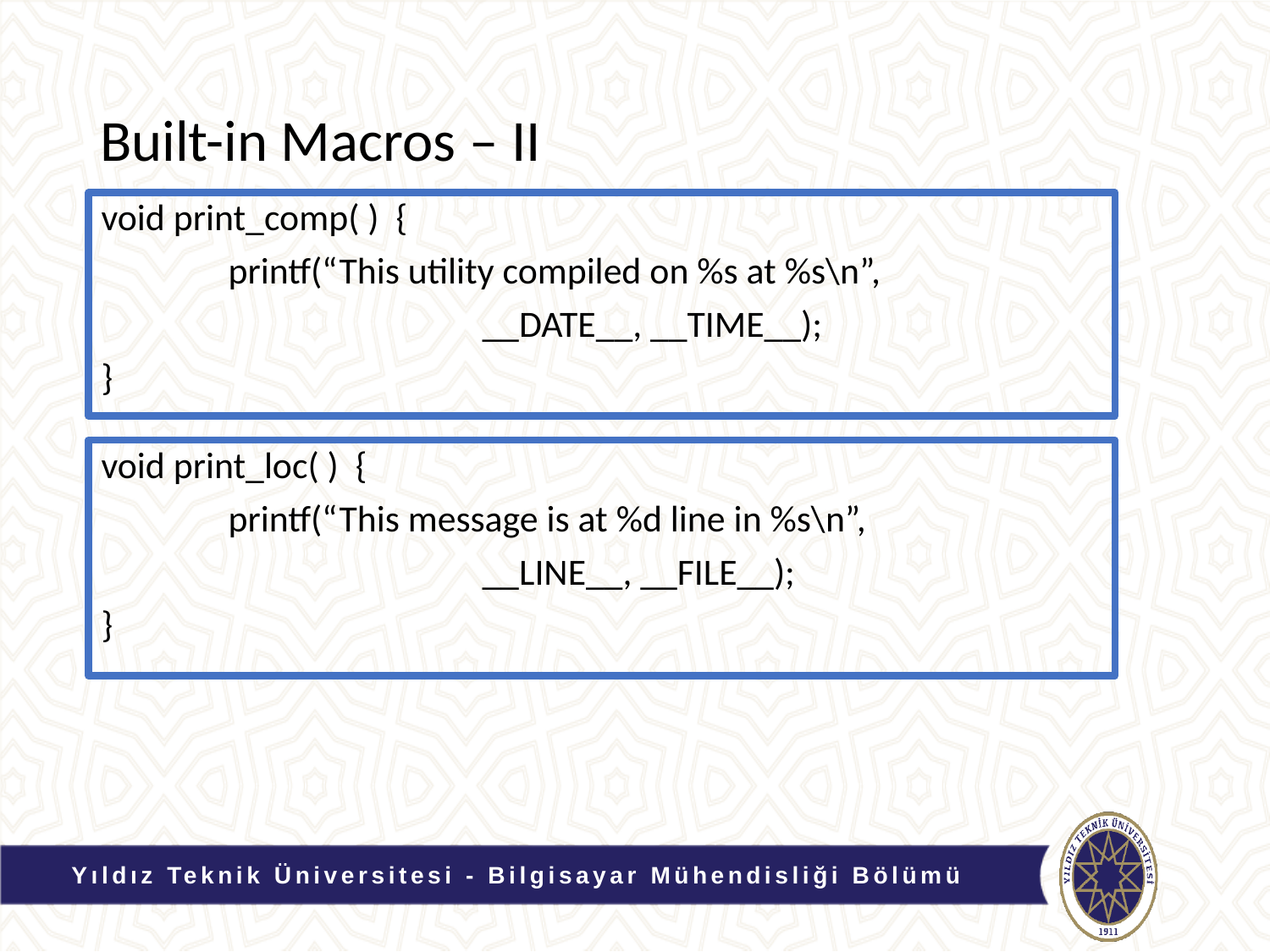

# Built-in Macros – II
void print_comp( )  {
	printf(“This utility compiled on %s at %s\n”,
			__DATE__, __TIME__);
}
void print_loc( )  {
	printf(“This message is at %d line in %s\n”,
			__LINE__, __FILE__);
}
Yıldız Teknik Üniversitesi - Bilgisayar Mühendisliği Bölümü